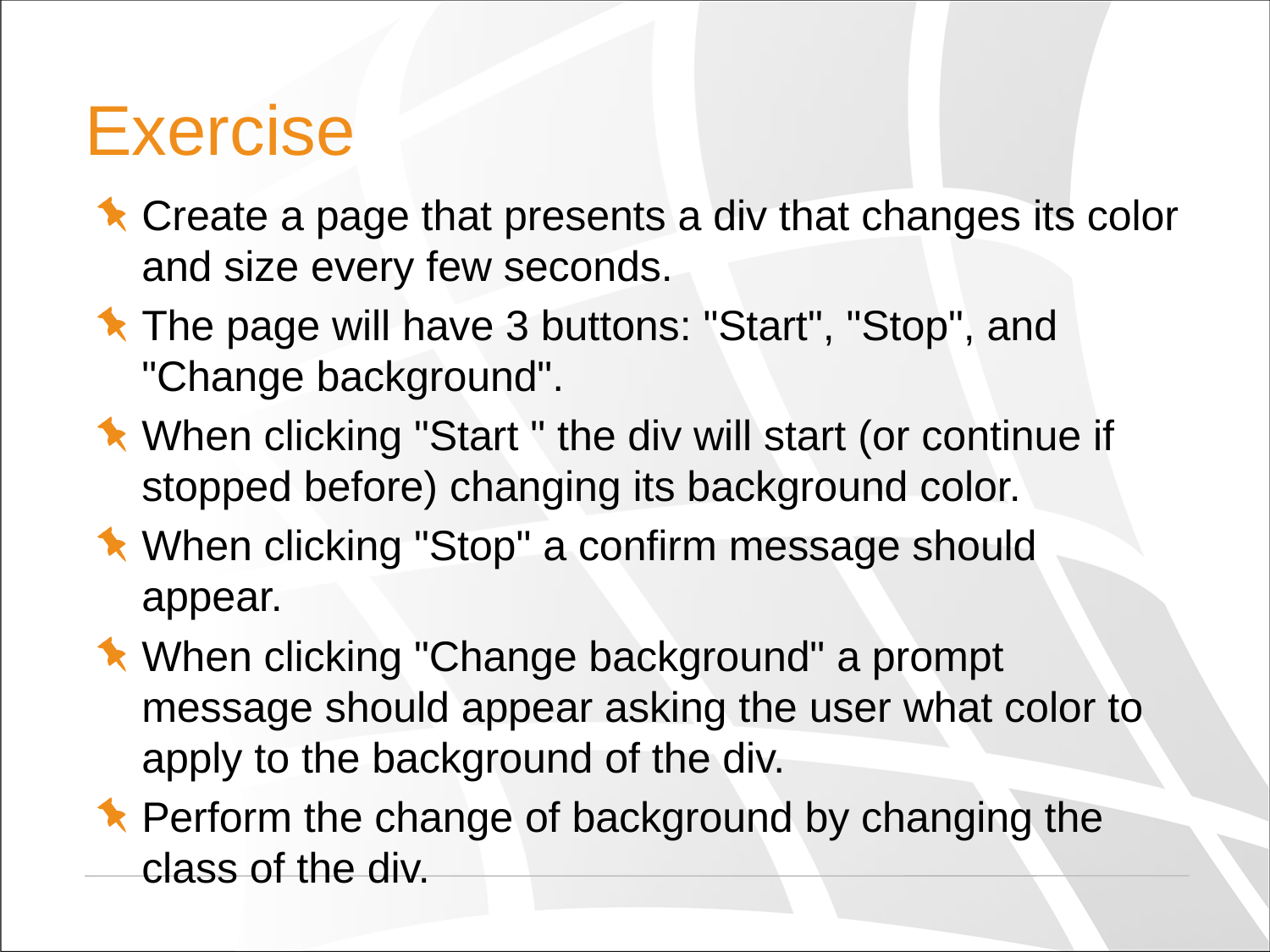

# Exercise
Create a page that presents a div that changes its color and size every few seconds.
The page will have 3 buttons: "Start", "Stop", and "Change background".
When clicking "Start " the div will start (or continue if stopped before) changing its background color.
When clicking "Stop" a confirm message should appear.
When clicking "Change background" a prompt message should appear asking the user what color to apply to the background of the div.
Perform the change of background by changing the class of the div.